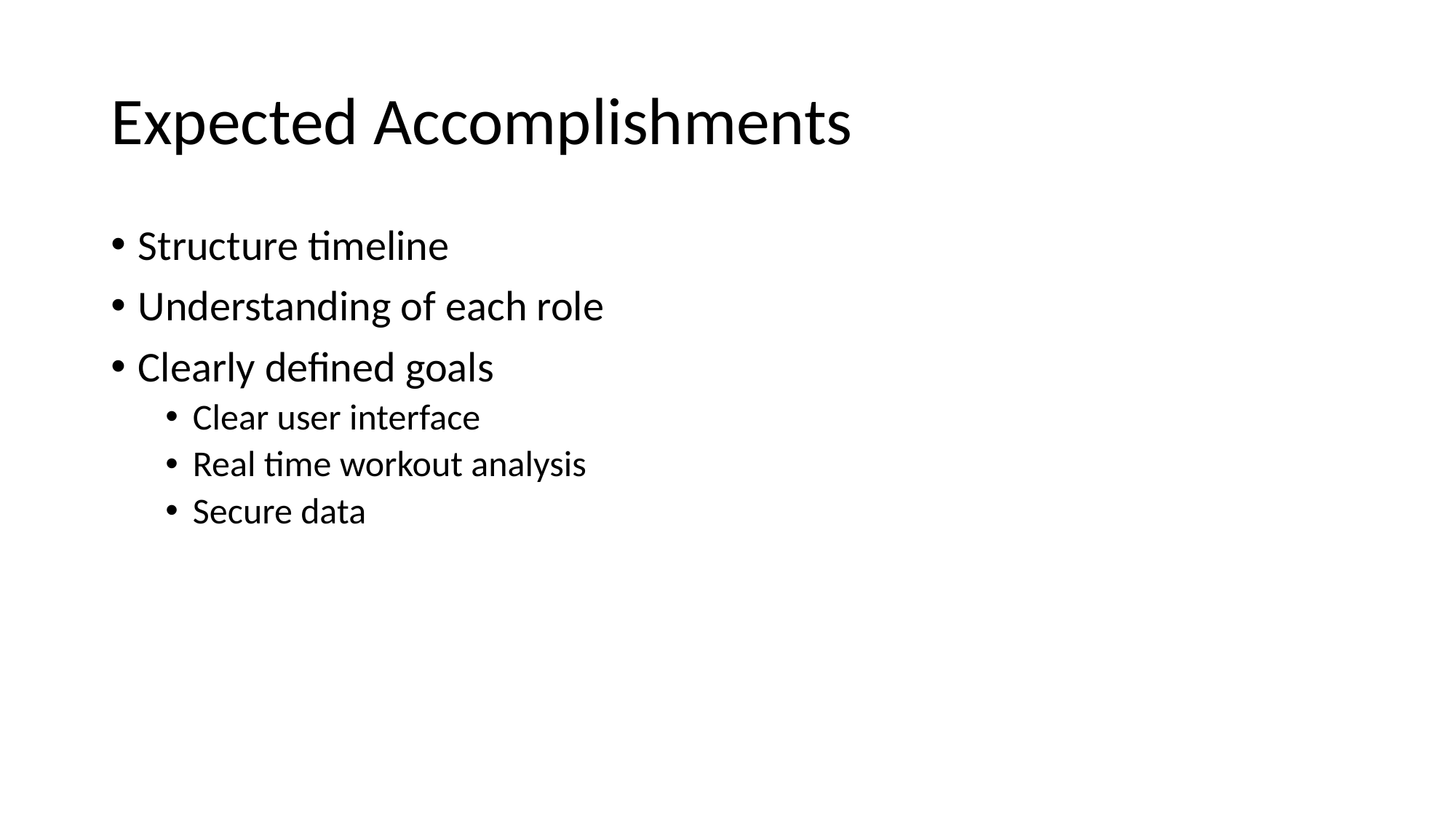

# Expected Accomplishments
Structure timeline
Understanding of each role
Clearly defined goals
Clear user interface
Real time workout analysis
Secure data